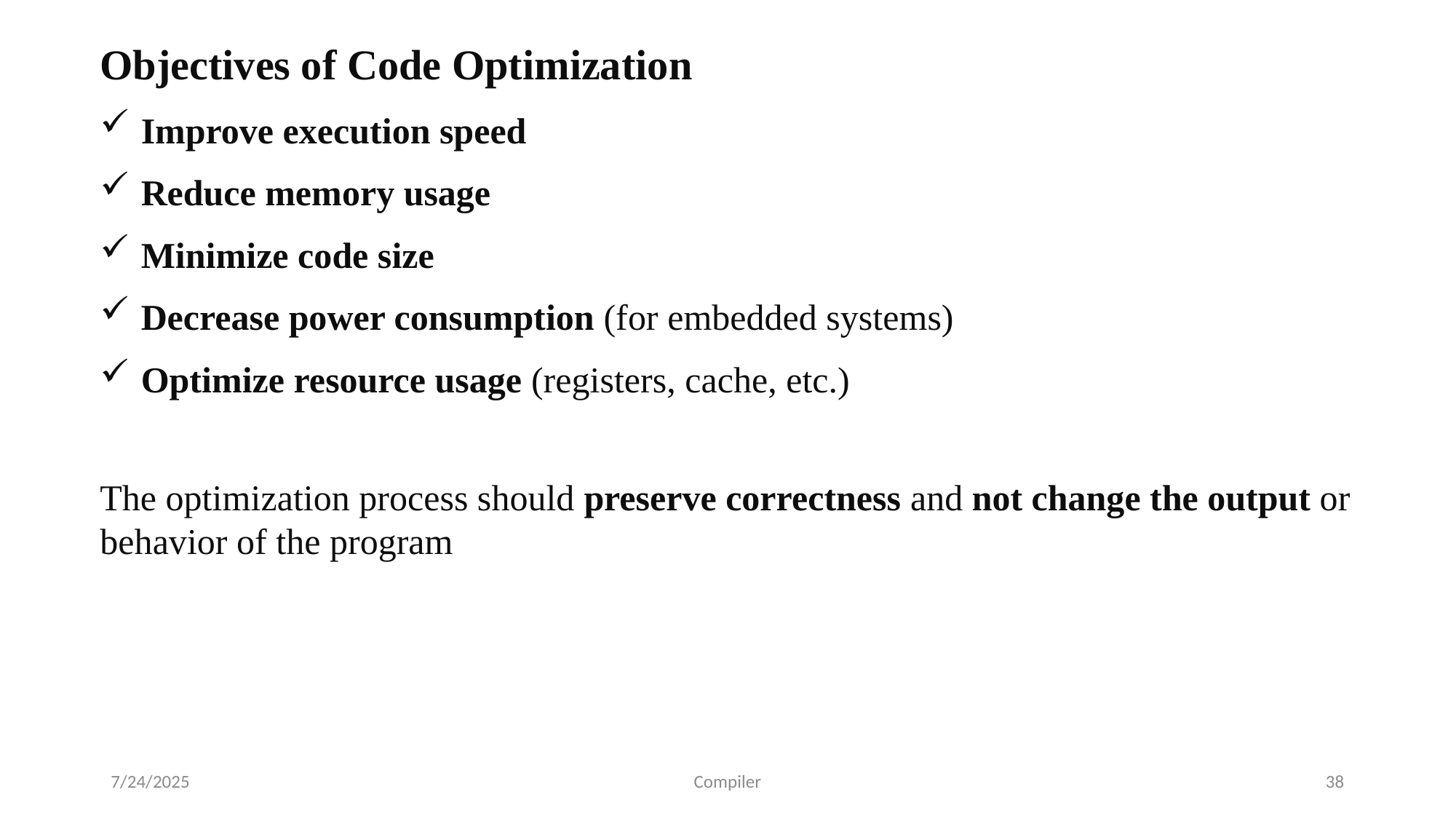

Objectives of Code Optimization
Improve execution speed
Reduce memory usage
Minimize code size
Decrease power consumption (for embedded systems)
Optimize resource usage (registers, cache, etc.)

The optimization process should preserve correctness and not change the output or behavior of the program
7/24/2025
Compiler
38